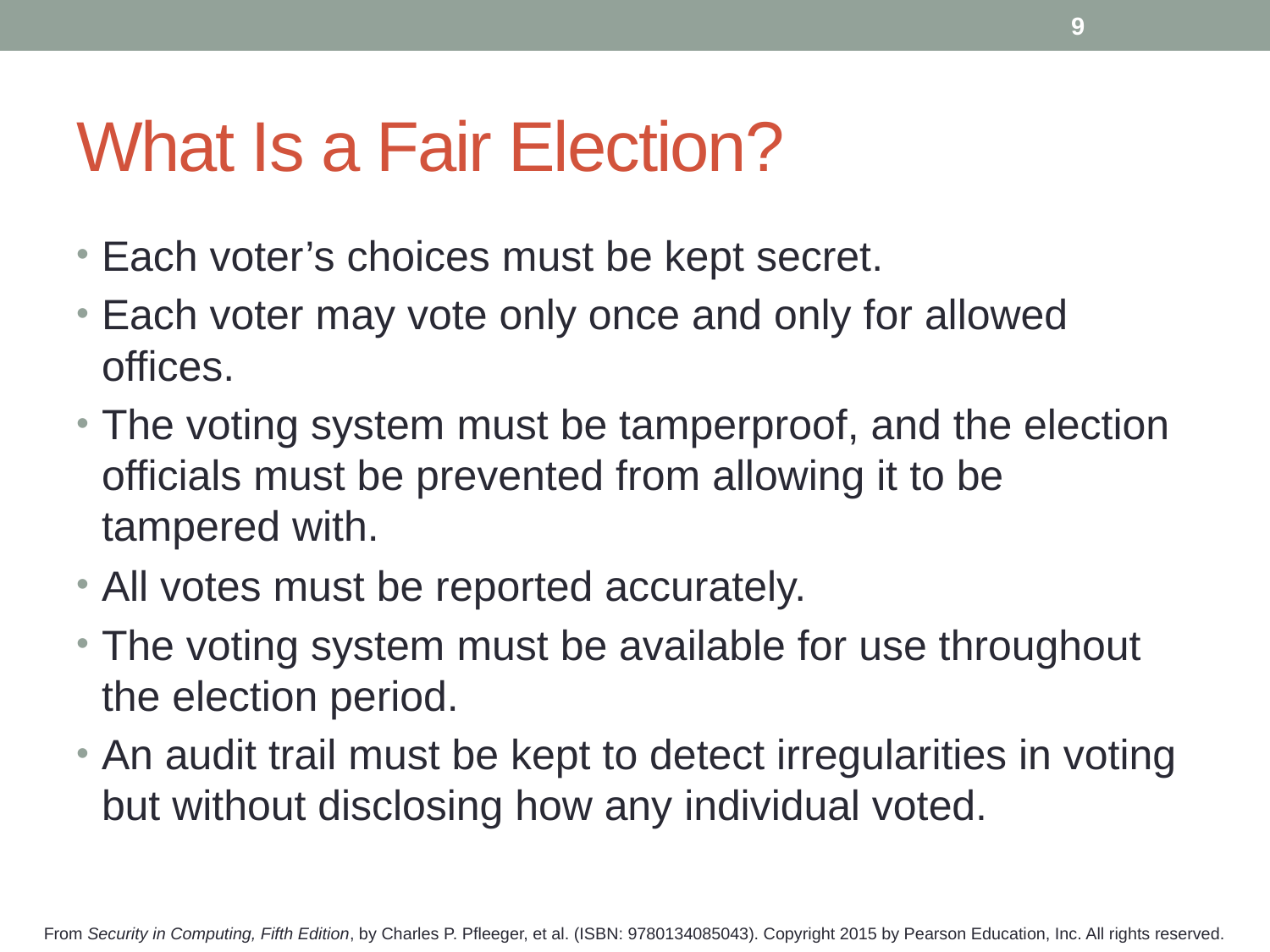

9
# What Is a Fair Election?
Each voter’s choices must be kept secret.
Each voter may vote only once and only for allowed offices.
The voting system must be tamperproof, and the election officials must be prevented from allowing it to be tampered with.
All votes must be reported accurately.
The voting system must be available for use throughout the election period.
An audit trail must be kept to detect irregularities in voting but without disclosing how any individual voted.